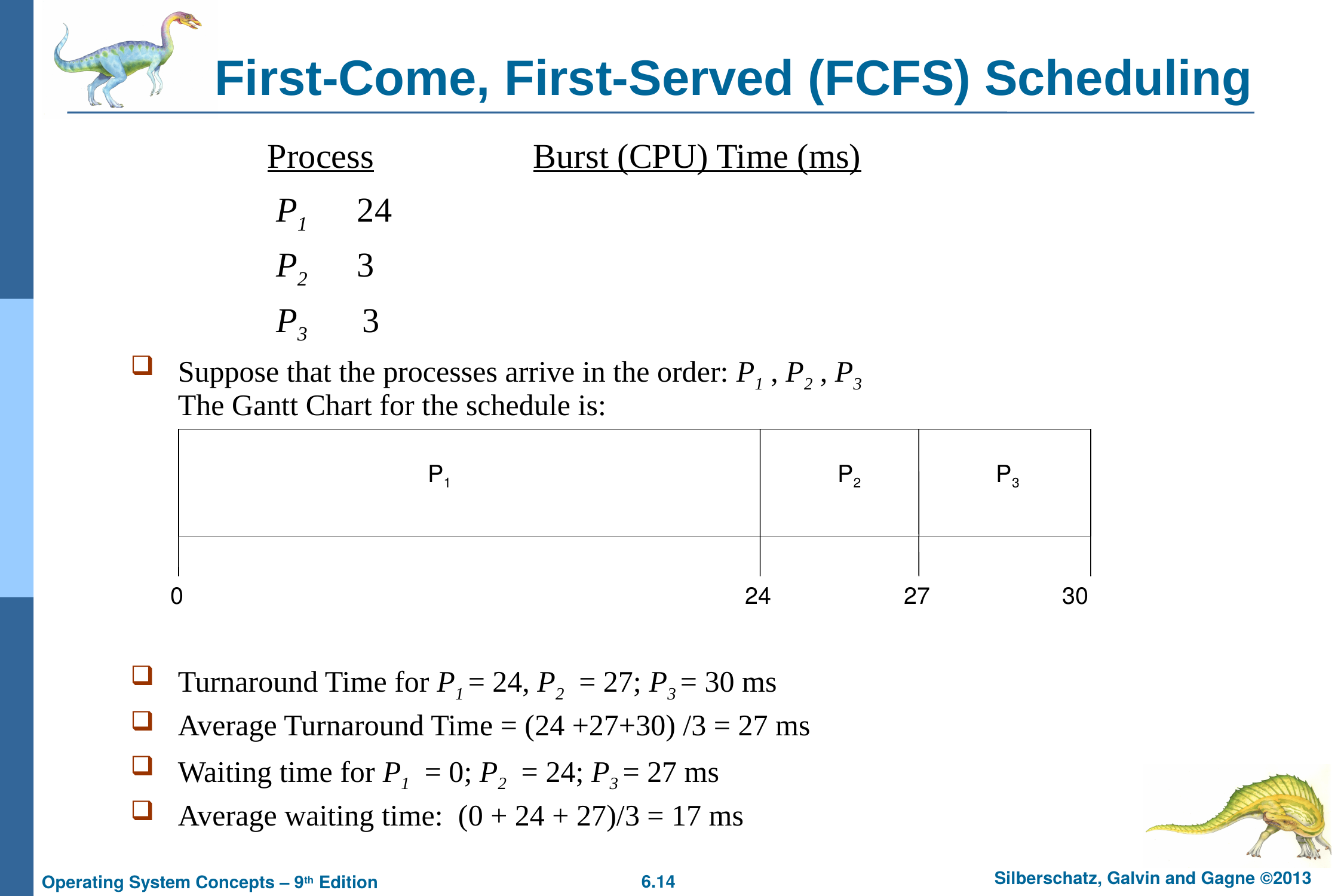

# First-Come, First-Served (FCFS) Scheduling
		Process	          Burst (CPU) Time (ms)
		 P1	24
		 P2 	3
		 P3	 3
Suppose that the processes arrive in the order: P1 , P2 , P3
The Gantt Chart for the schedule is:

Turnaround Time for P1 = 24, P2  = 27; P3 = 30 ms
Average Turnaround Time = (24 +27+30) /3 = 27 ms
Waiting time for P1  = 0; P2  = 24; P3 = 27 ms
Average waiting time:  (0 + 24 + 27)/3 = 17 ms

P1
P2
P3

0
24
27
30